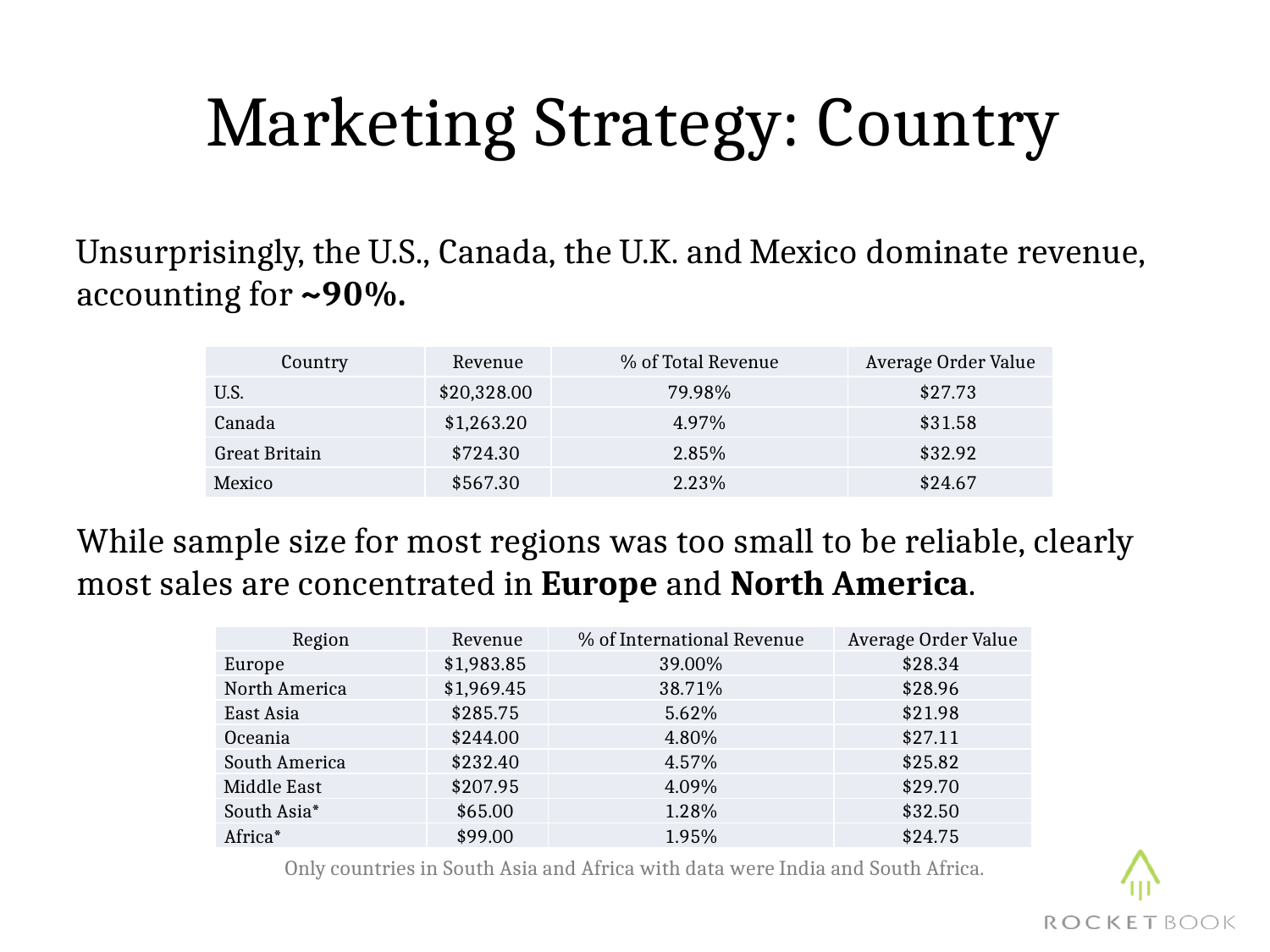

# Marketing Strategy: Country
Unsurprisingly, the U.S., Canada, the U.K. and Mexico dominate revenue, accounting for ~90%.

While sample size for most regions was too small to be reliable, clearly most sales are concentrated in Europe and North America.

Only countries in South Asia and Africa with data were India and South Africa.

| Country | Revenue | % of Total Revenue | Average Order Value |
| --- | --- | --- | --- |
| U.S. | $20,328.00 | 79.98% | $27.73 |
| Canada | $1,263.20 | 4.97% | $31.58 |
| Great Britain | $724.30 | 2.85% | $32.92 |
| Mexico | $567.30 | 2.23% | $24.67 |
| Region | Revenue | % of International Revenue | Average Order Value |
| --- | --- | --- | --- |
| Europe | $1,983.85 | 39.00% | $28.34 |
| North America | $1,969.45 | 38.71% | $28.96 |
| East Asia | $285.75 | 5.62% | $21.98 |
| Oceania | $244.00 | 4.80% | $27.11 |
| South America | $232.40 | 4.57% | $25.82 |
| Middle East | $207.95 | 4.09% | $29.70 |
| South Asia\* | $65.00 | 1.28% | $32.50 |
| Africa\* | $99.00 | 1.95% | $24.75 |